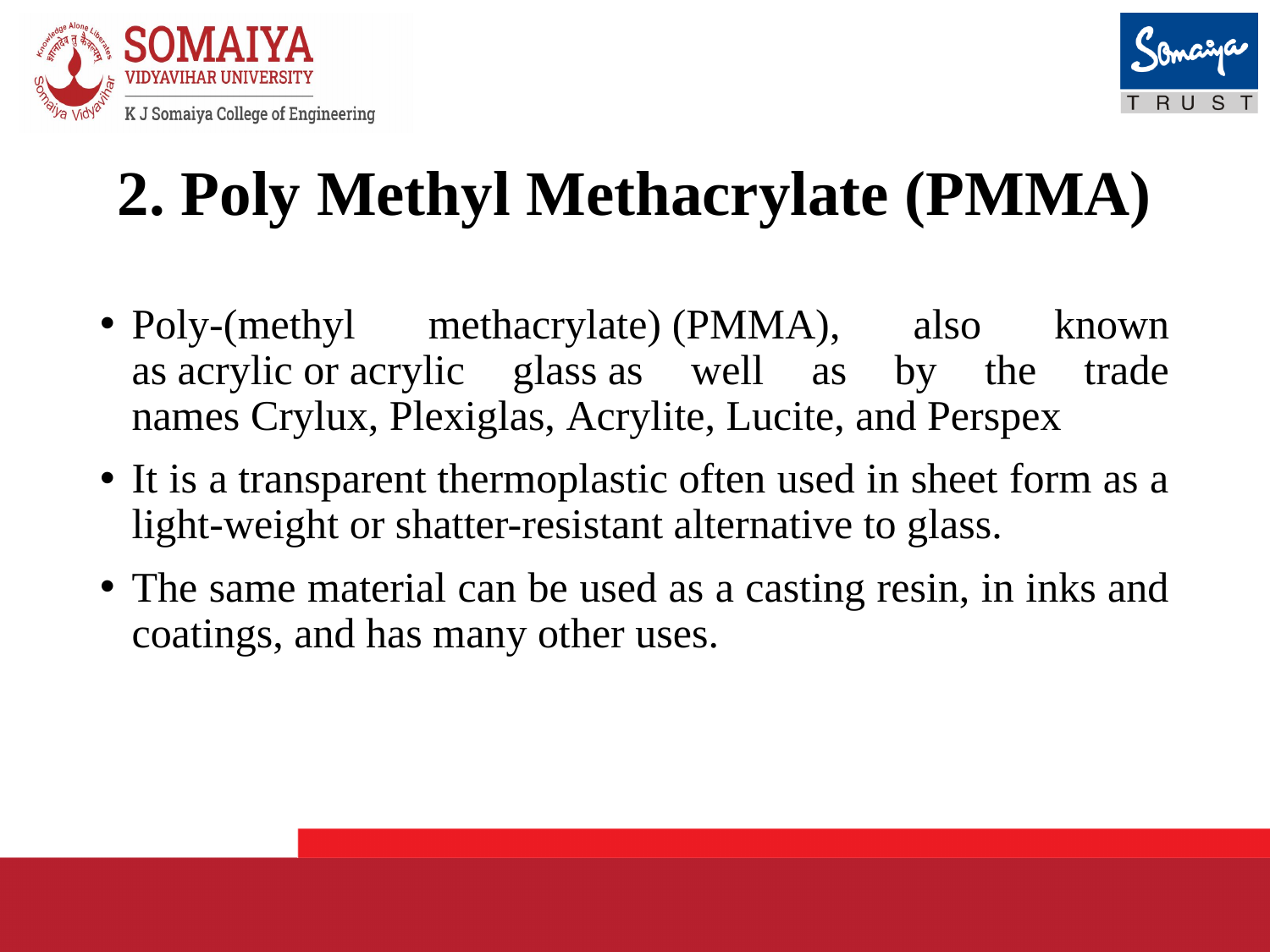

# 2. Poly Methyl Methacrylate (PMMA)
Poly-(methyl methacrylate) (PMMA), also known as acrylic or acrylic glass as well as by the trade names Crylux, Plexiglas, Acrylite, Lucite, and Perspex
It is a transparent thermoplastic often used in sheet form as a light-weight or shatter-resistant alternative to glass.
The same material can be used as a casting resin, in inks and coatings, and has many other uses.